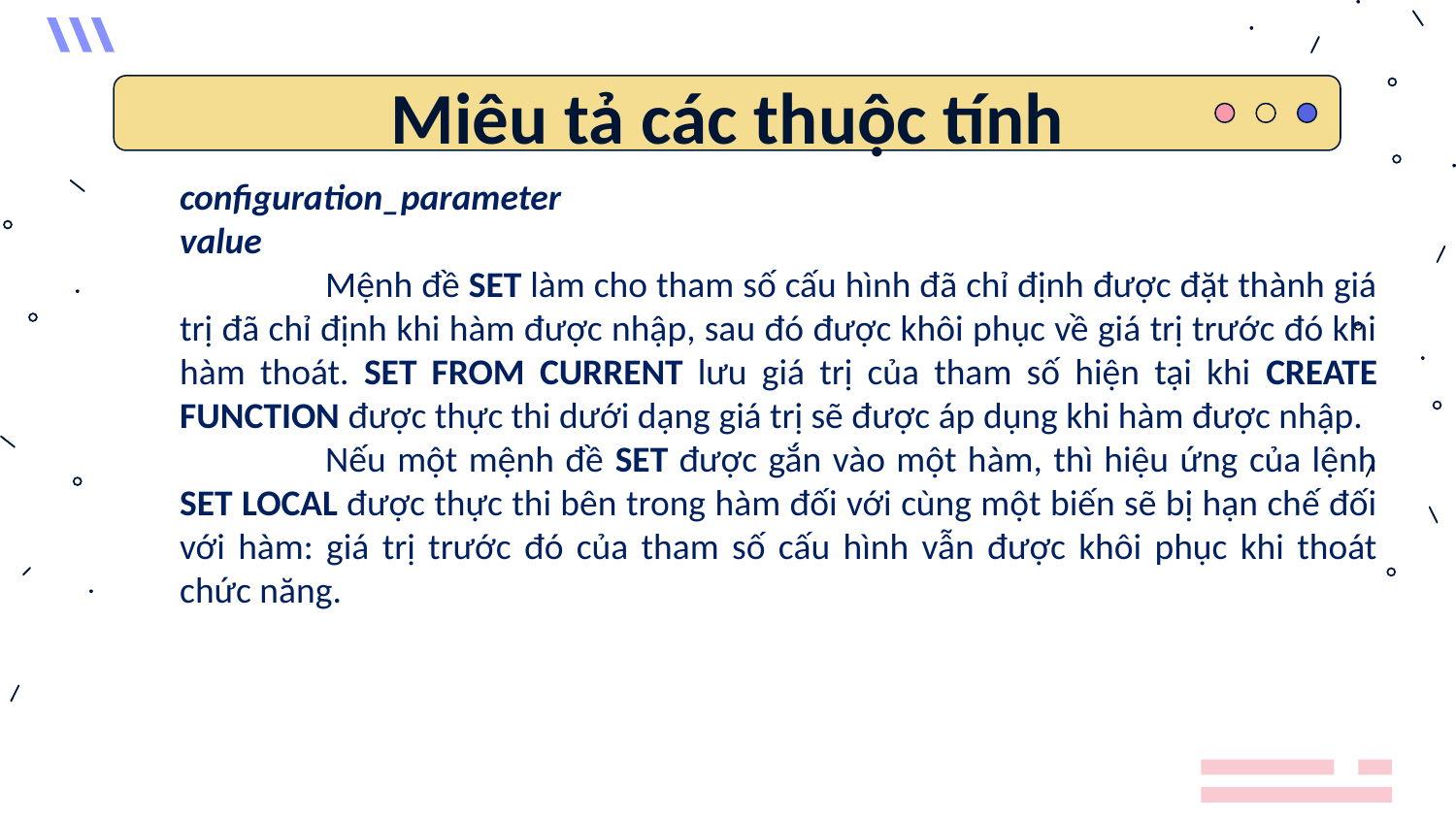

# Miêu tả các thuộc tính

configuration_parameter
value
	Mệnh đề SET làm cho tham số cấu hình đã chỉ định được đặt thành giá trị đã chỉ định khi hàm được nhập, sau đó được khôi phục về giá trị trước đó khi hàm thoát. SET FROM CURRENT lưu giá trị của tham số hiện tại khi CREATE FUNCTION được thực thi dưới dạng giá trị sẽ được áp dụng khi hàm được nhập.
	Nếu một mệnh đề SET được gắn vào một hàm, thì hiệu ứng của lệnh SET LOCAL được thực thi bên trong hàm đối với cùng một biến sẽ bị hạn chế đối với hàm: giá trị trước đó của tham số cấu hình vẫn được khôi phục khi thoát chức năng.